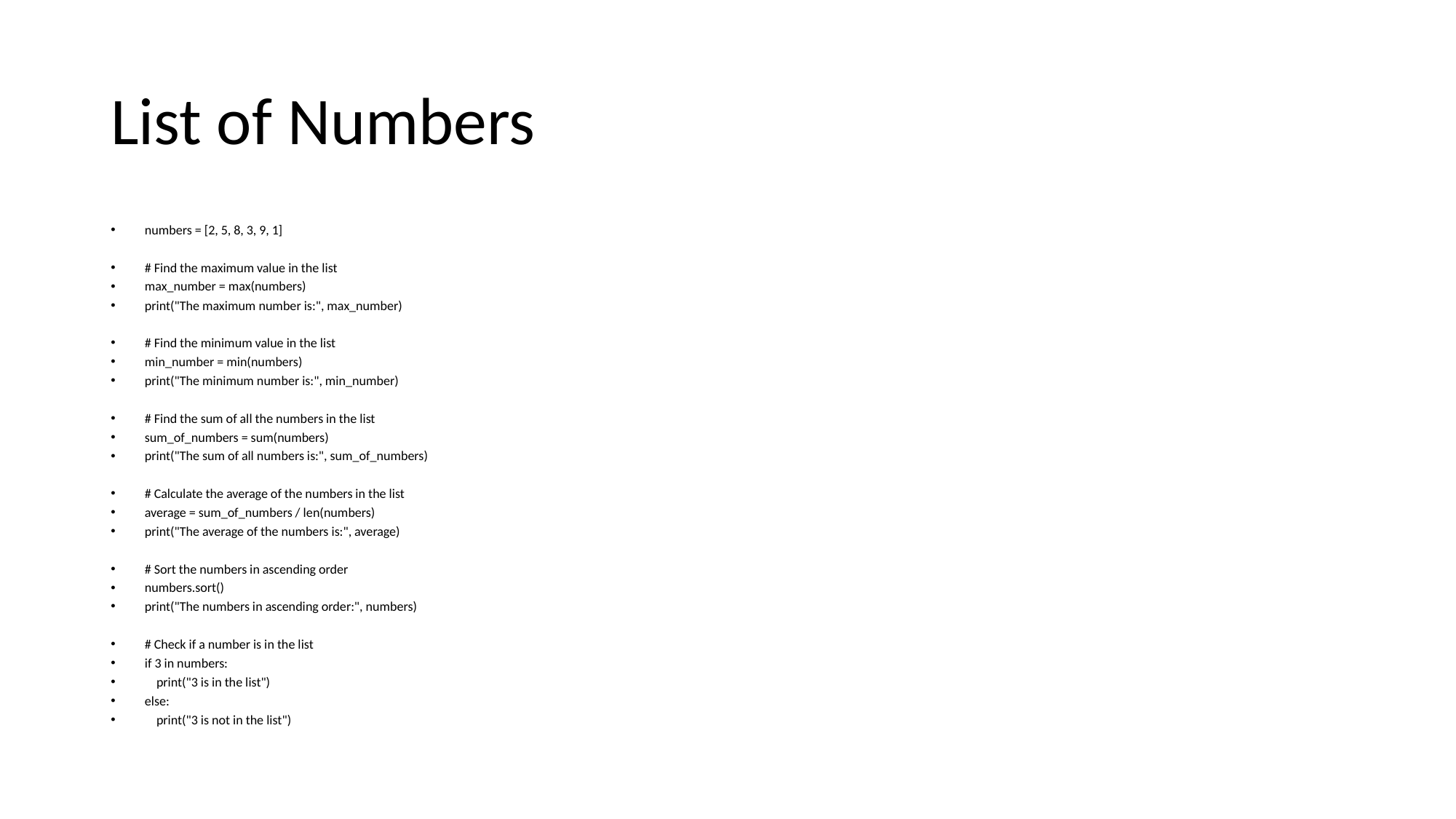

# List of Numbers
numbers = [2, 5, 8, 3, 9, 1]

# Find the maximum value in the list
max_number = max(numbers)
print("The maximum number is:", max_number)

# Find the minimum value in the list
min_number = min(numbers)
print("The minimum number is:", min_number)

# Find the sum of all the numbers in the list
sum_of_numbers = sum(numbers)
print("The sum of all numbers is:", sum_of_numbers)

# Calculate the average of the numbers in the list
average = sum_of_numbers / len(numbers)
print("The average of the numbers is:", average)

# Sort the numbers in ascending order
numbers.sort()
print("The numbers in ascending order:", numbers)

# Check if a number is in the list
if 3 in numbers:
    print("3 is in the list")
else:
    print("3 is not in the list")